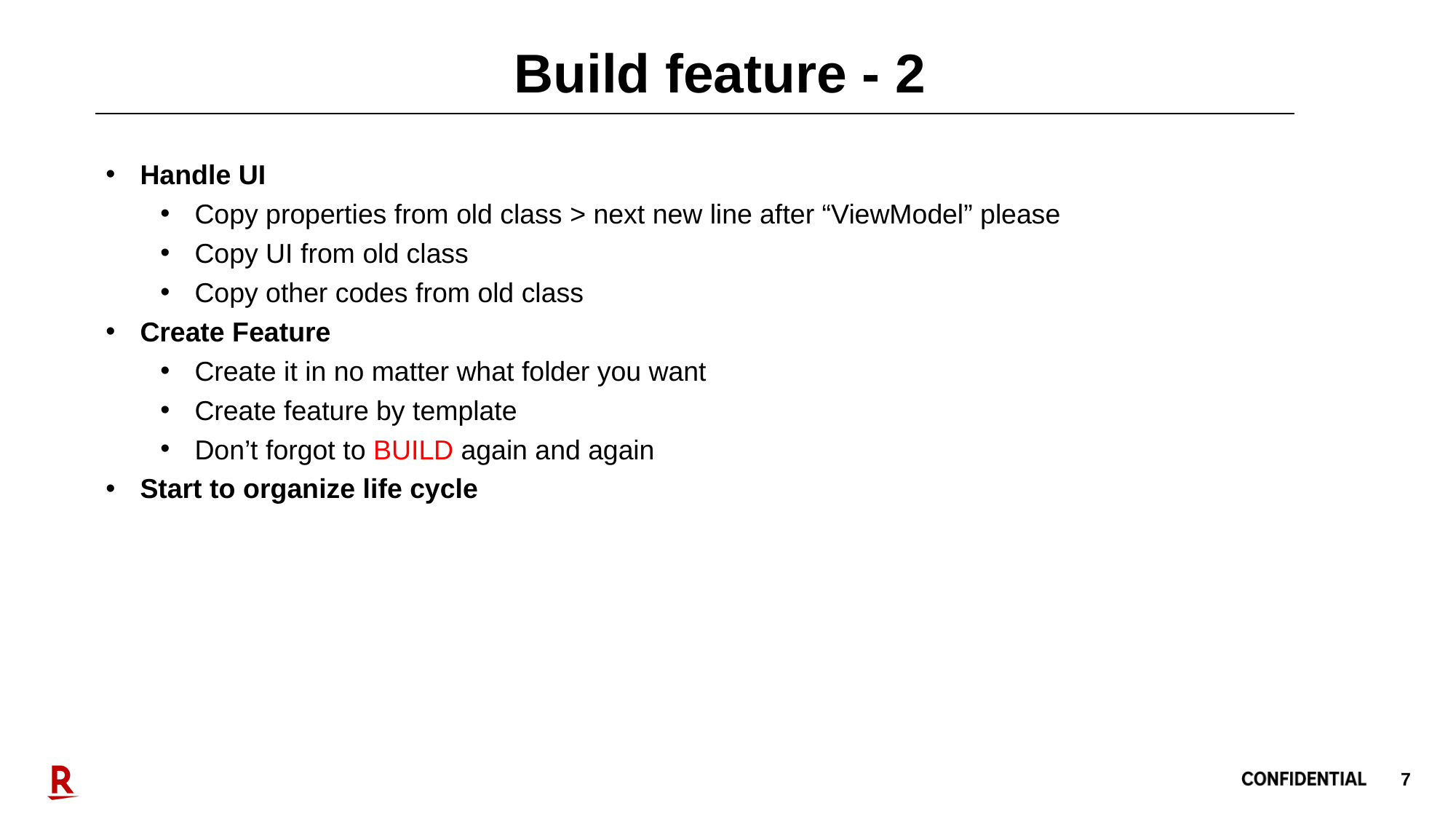

# Build feature - 2
Handle UI
Copy properties from old class > next new line after “ViewModel” please
Copy UI from old class
Copy other codes from old class
Create Feature
Create it in no matter what folder you want
Create feature by template
Don’t forgot to BUILD again and again
Start to organize life cycle